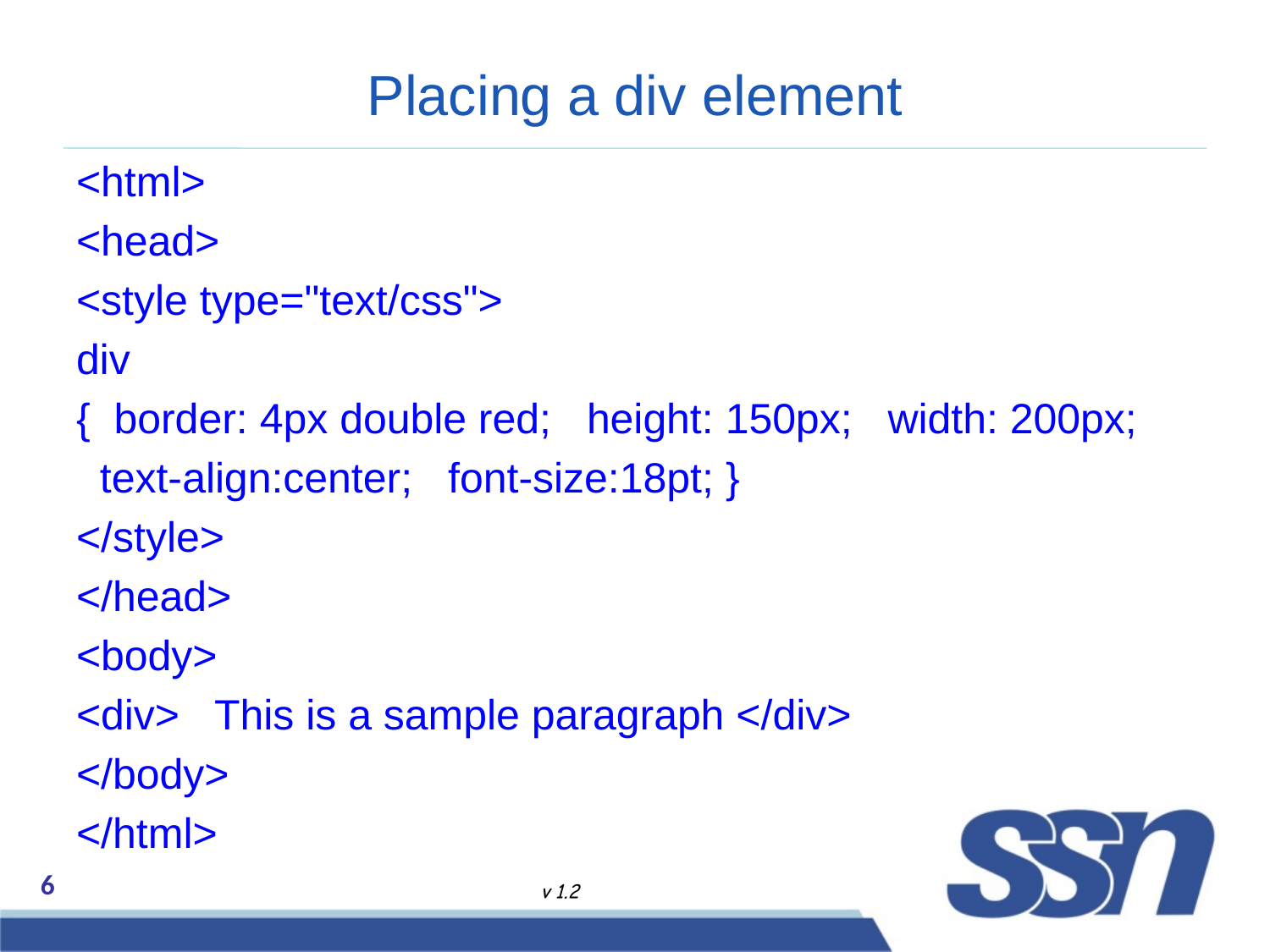

# Placing a div element
<html>
<head>
<style type="text/css">
div
{  border: 4px double red;   height: 150px;   width: 200px;
  text-align:center;   font-size:18pt; }
</style>
</head>
<body>
<div>   This is a sample paragraph </div>
</body>
</html>